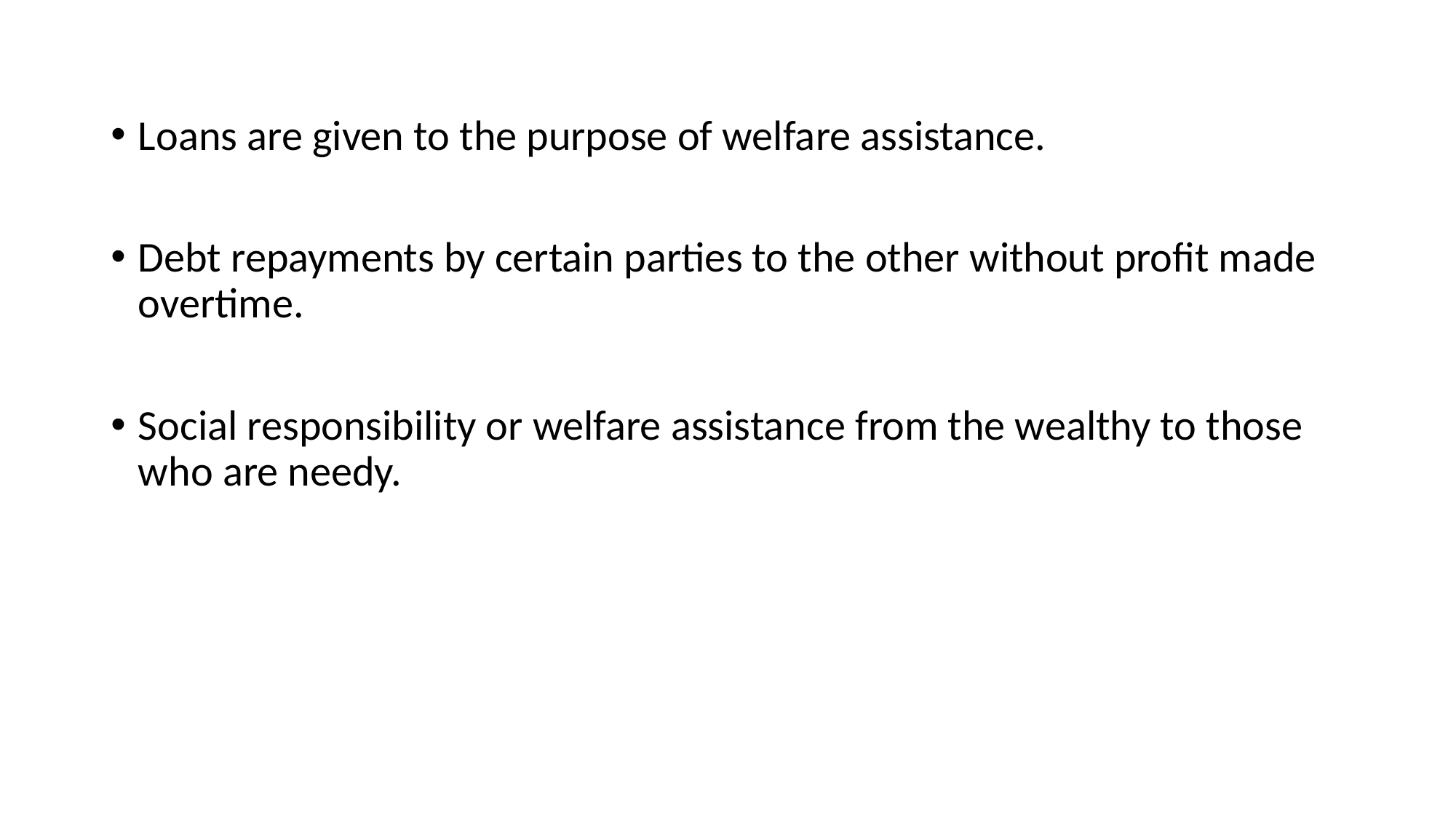

Loans are given to the purpose of welfare assistance.

Debt repayments by certain parties to the other without profit made overtime.

Social responsibility or welfare assistance from the wealthy to those who are needy.